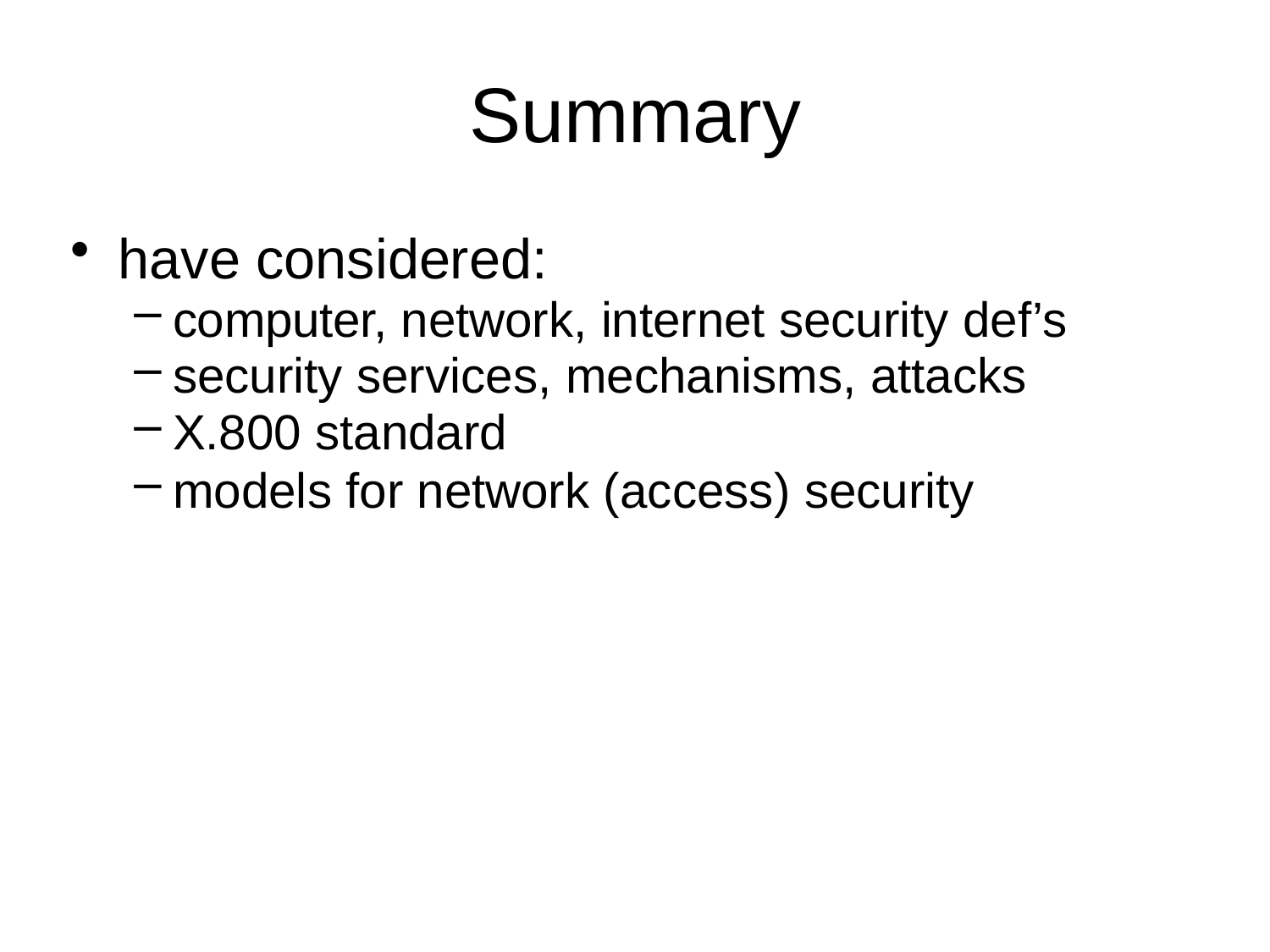

# Summary
have considered:
computer, network, internet security def’s
security services, mechanisms, attacks
X.800 standard
models for network (access) security